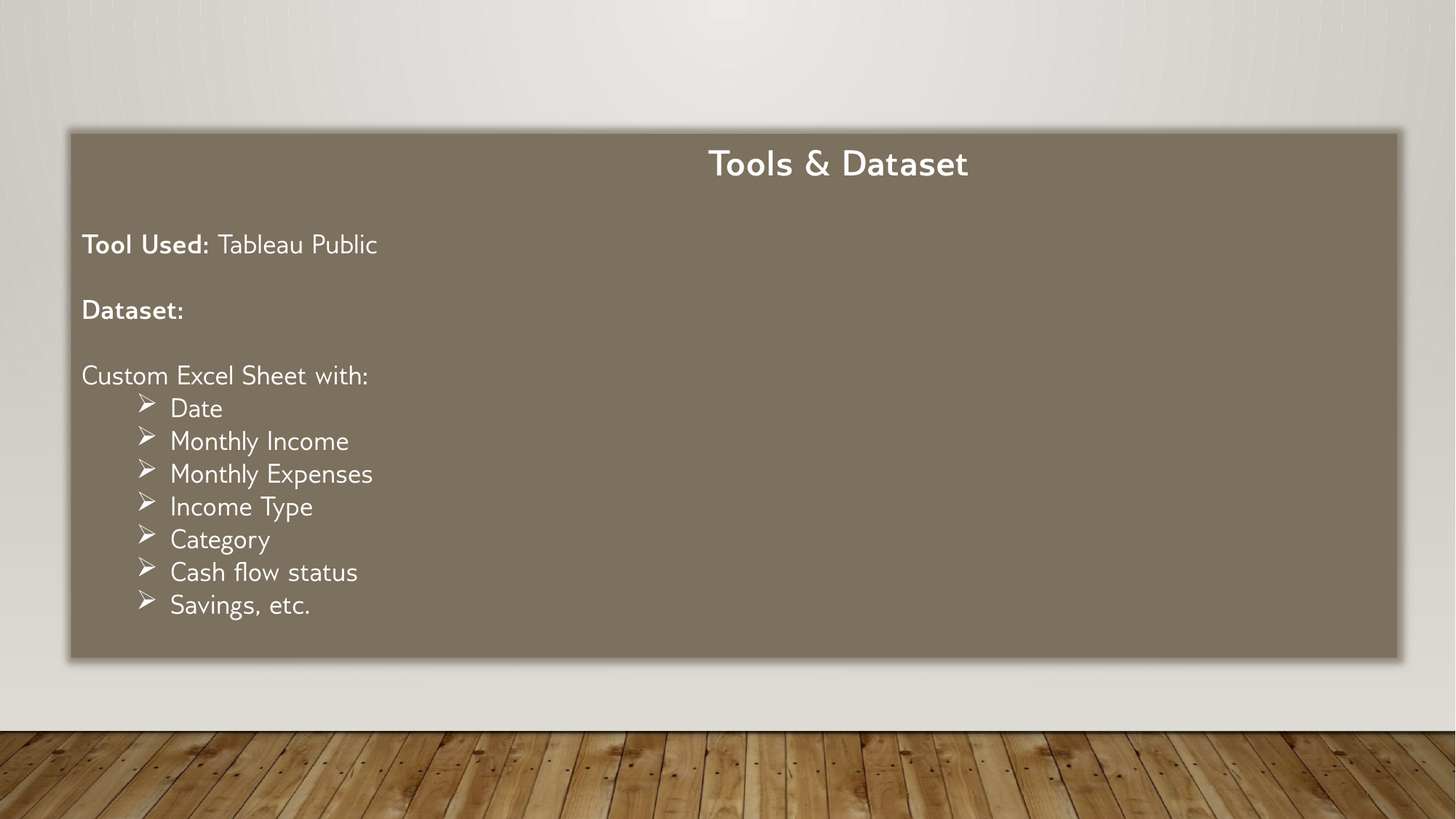

Tools & Dataset

Tool Used: Tableau Public
Dataset:

Custom Excel Sheet with:
Date
Monthly Income
Monthly Expenses
Income Type
Category
Cash flow status
Savings, etc.